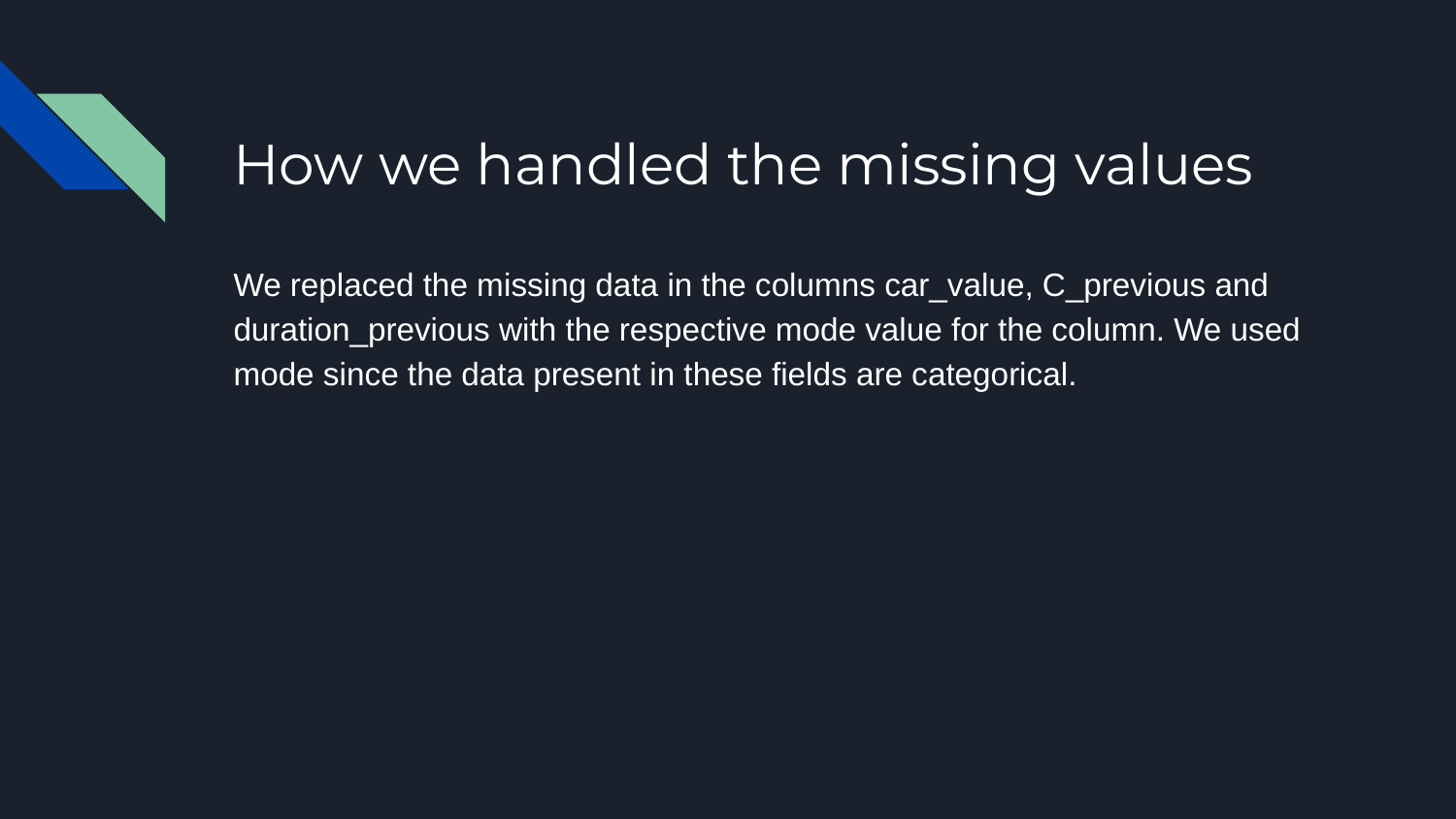

# How we handled the missing values
We replaced the missing data in the columns car_value, C_previous and duration_previous with the respective mode value for the column. We used mode since the data present in these fields are categorical.